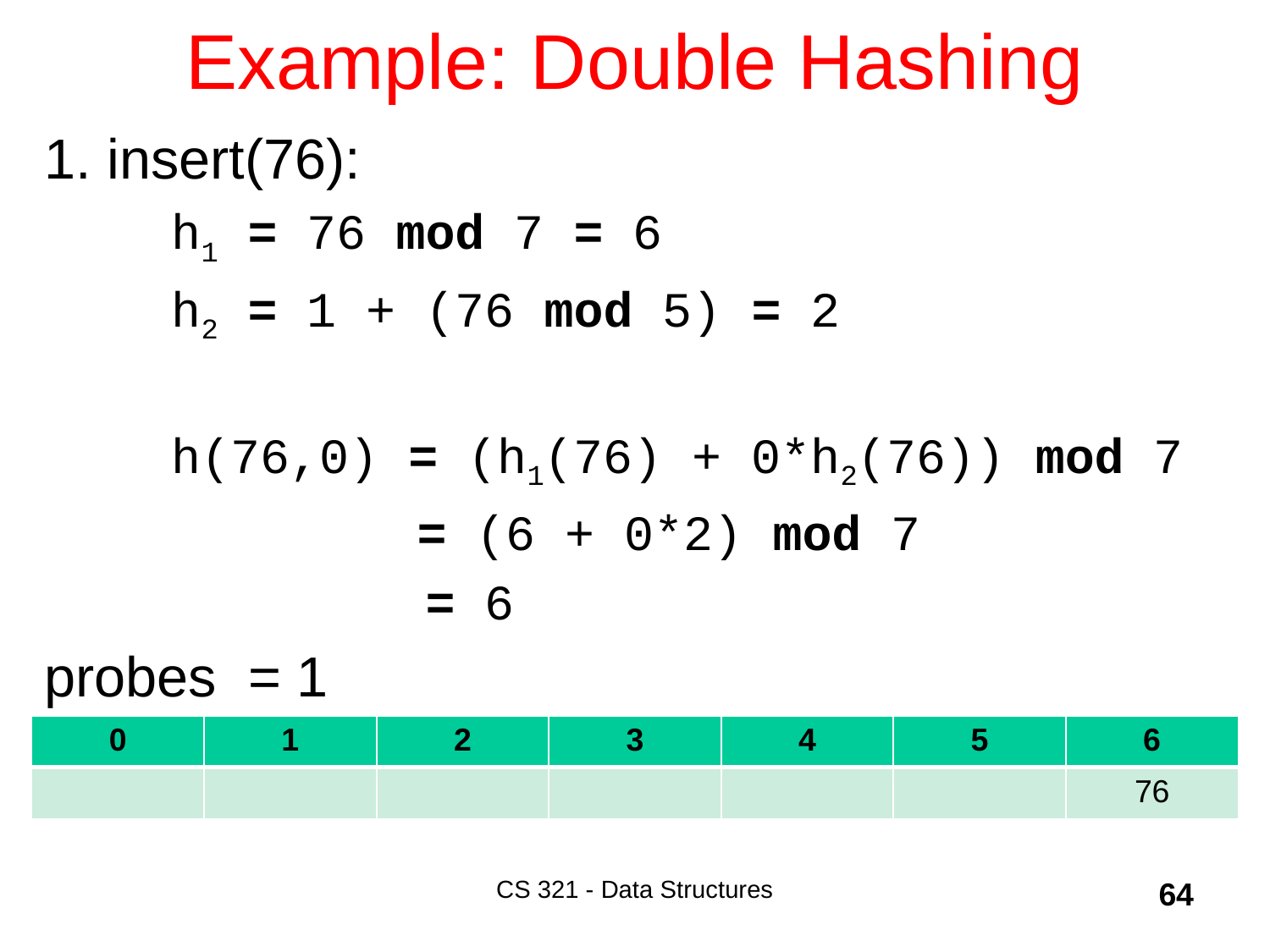

# Example: Double Hashing
1. insert(76):
	h1 = 76 mod 7 = 6
	h2 = 1 + (76 mod 5) = 2

	h(76,0) = (h1(76) + 0*h2(76)) mod 7
		    = (6 + 0*2) mod 7
			= 6
probes  = 1
| 0 | 1 | 2 | 3 | 4 | 5 | 6 |
| --- | --- | --- | --- | --- | --- | --- |
|  |  |  |  |  |  | 76 |
CS 321 - Data Structures
64